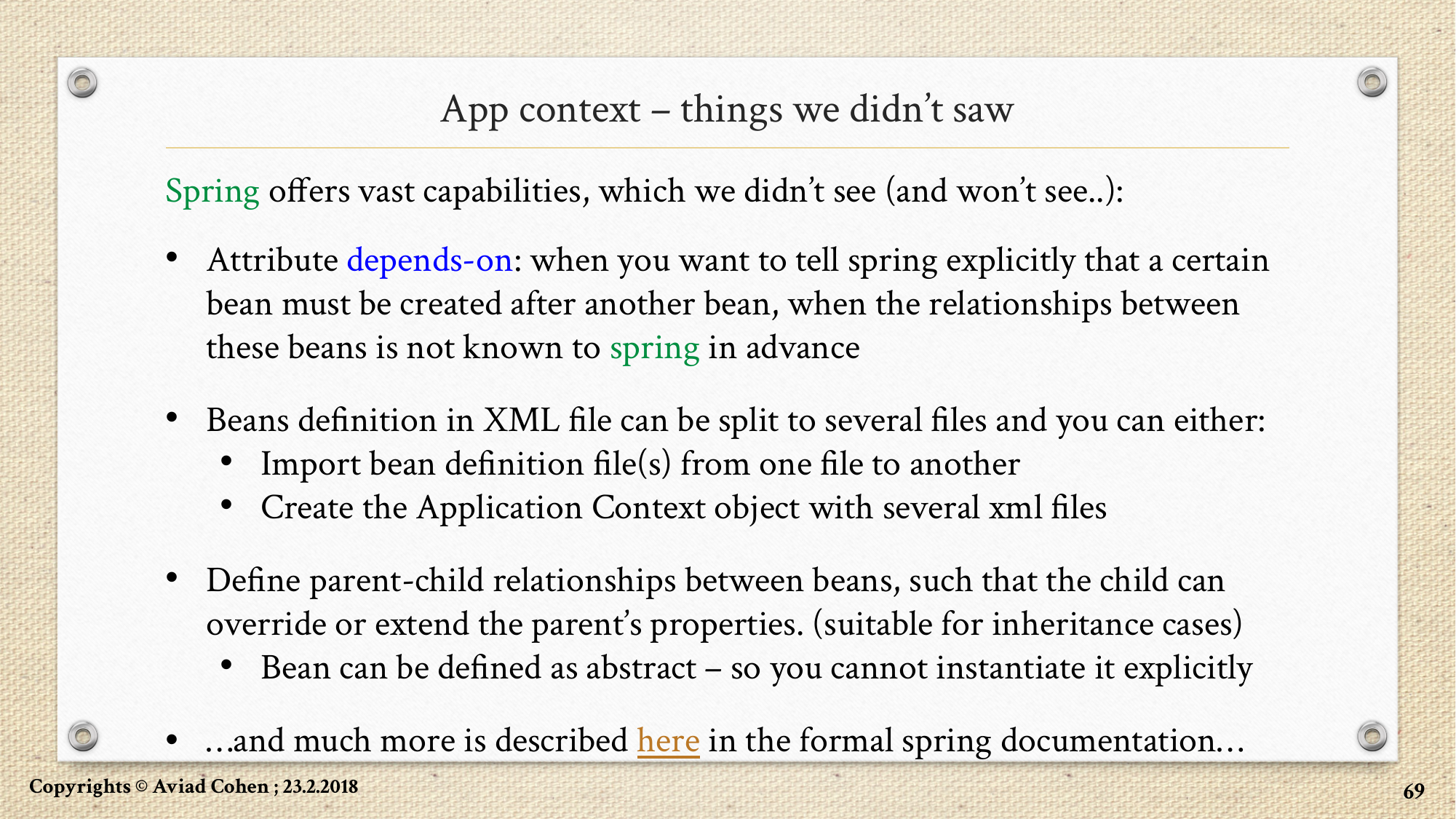

# App context – things we didn’t saw
Spring offers vast capabilities, which we didn’t see (and won’t see..):

Attribute depends-on: when you want to tell spring explicitly that a certain bean must be created after another bean, when the relationships between these beans is not known to spring in advance

Beans definition in XML file can be split to several files and you can either:
Import bean definition file(s) from one file to another
Create the Application Context object with several xml files

Define parent-child relationships between beans, such that the child can override or extend the parent’s properties. (suitable for inheritance cases)
Bean can be defined as abstract – so you cannot instantiate it explicitly

…and much more is described here in the formal spring documentation…
Copyrights © Aviad Cohen ; 23.2.2018
69